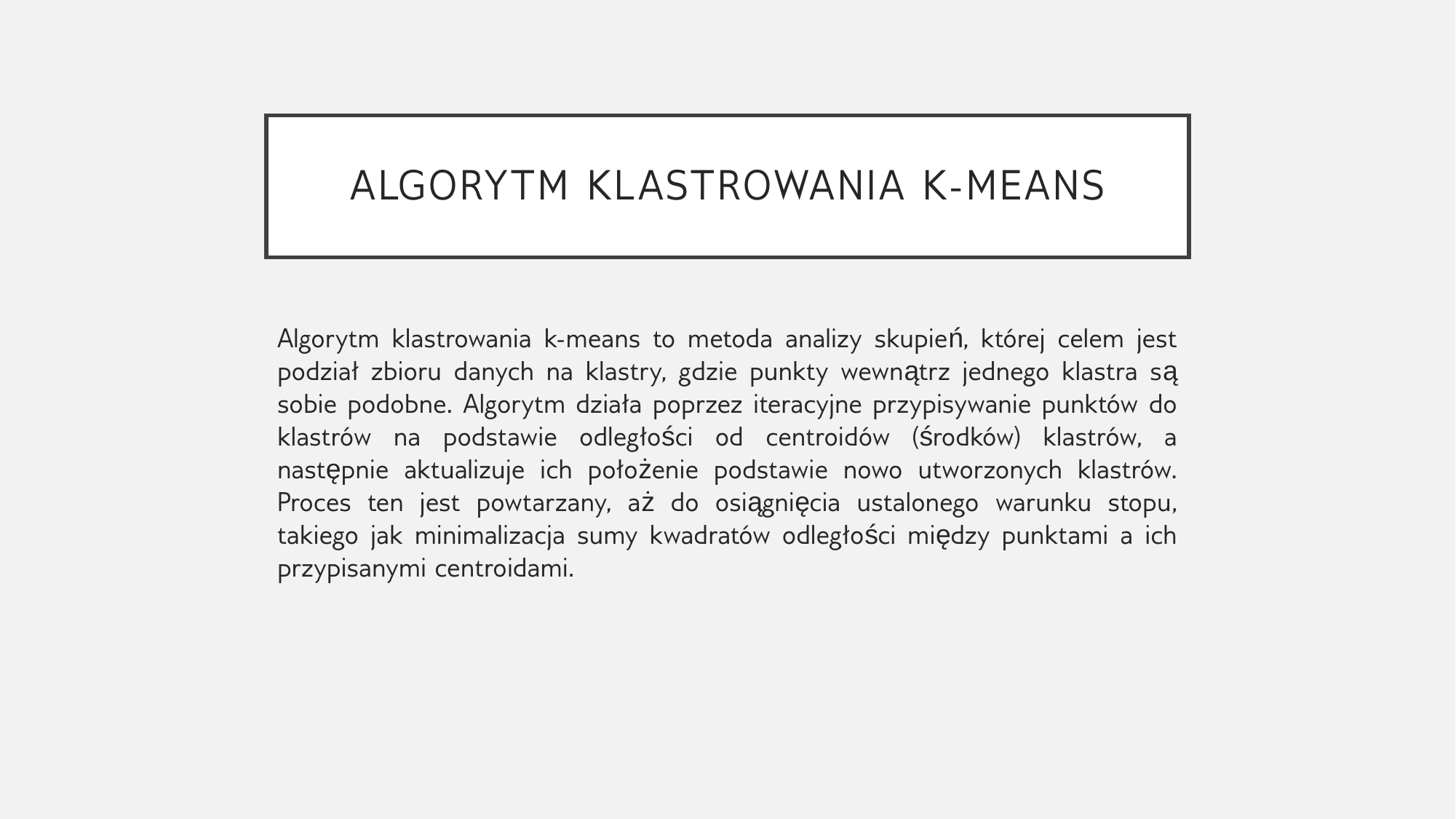

# Algorytm klastrowania k-means
Algorytm klastrowania k-means to metoda analizy skupień, której celem jest podział zbioru danych na klastry, gdzie punkty wewnątrz jednego klastra są sobie podobne. Algorytm działa poprzez iteracyjne przypisywanie punktów do klastrów na podstawie odległości od centroidów (środków) klastrów, a następnie aktualizuje ich położenie podstawie nowo utworzonych klastrów. Proces ten jest powtarzany, aż do osiągnięcia ustalonego warunku stopu, takiego jak minimalizacja sumy kwadratów odległości między punktami a ich przypisanymi centroidami.